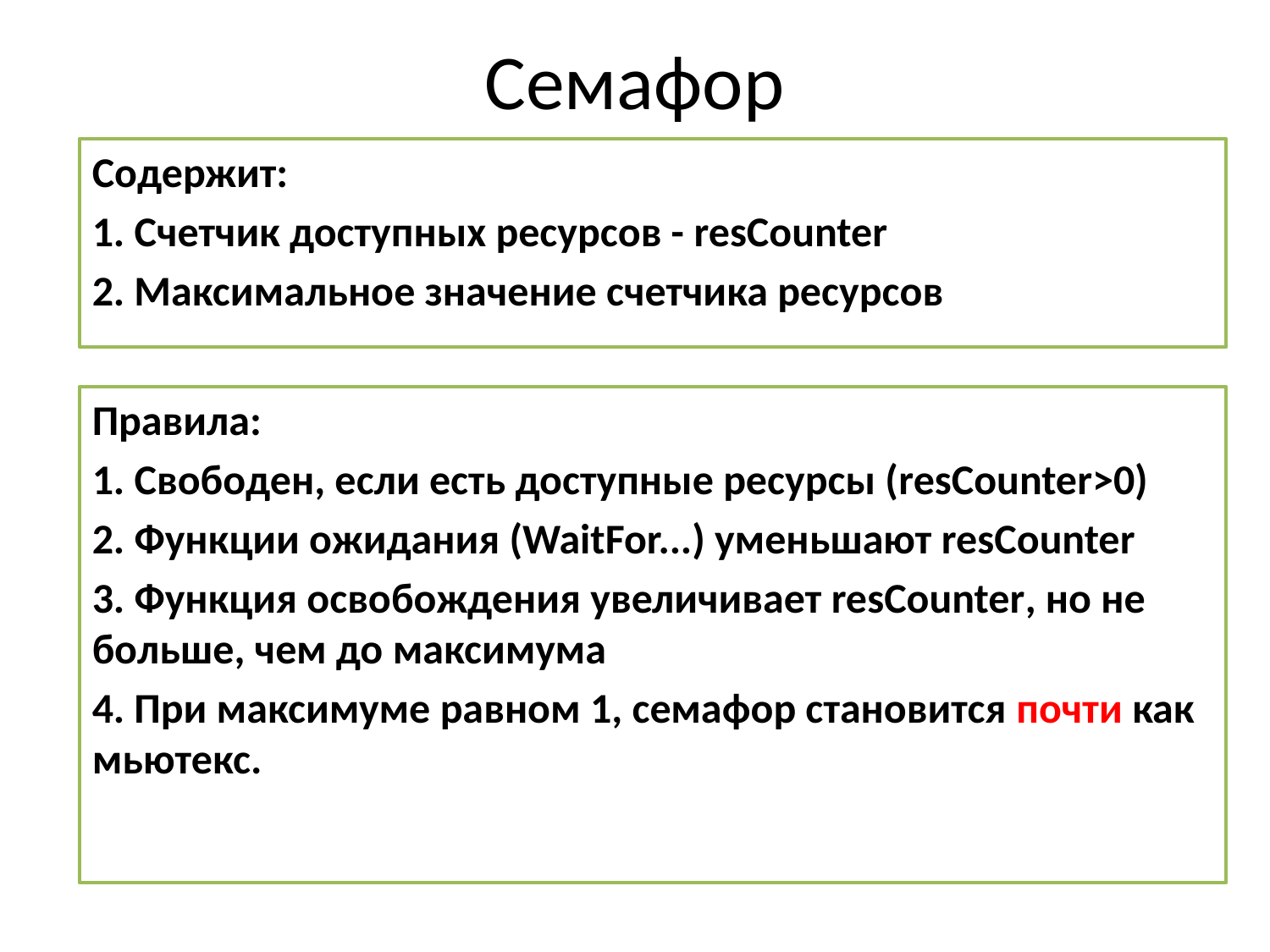

# Семафор
Содержит:
1. Счетчик доступных ресурсов - resCounter
2. Максимальное значение счетчика ресурсов

Правила:
1. Свободен, если есть доступные ресурсы (resCounter>0)
2. Функции ожидания (WaitFor...) уменьшают resCounter
3. Функция освобождения увеличивает resCounter, но не больше, чем до максимума
4. При максимуме равном 1, семафор становится почти как мьютекс.